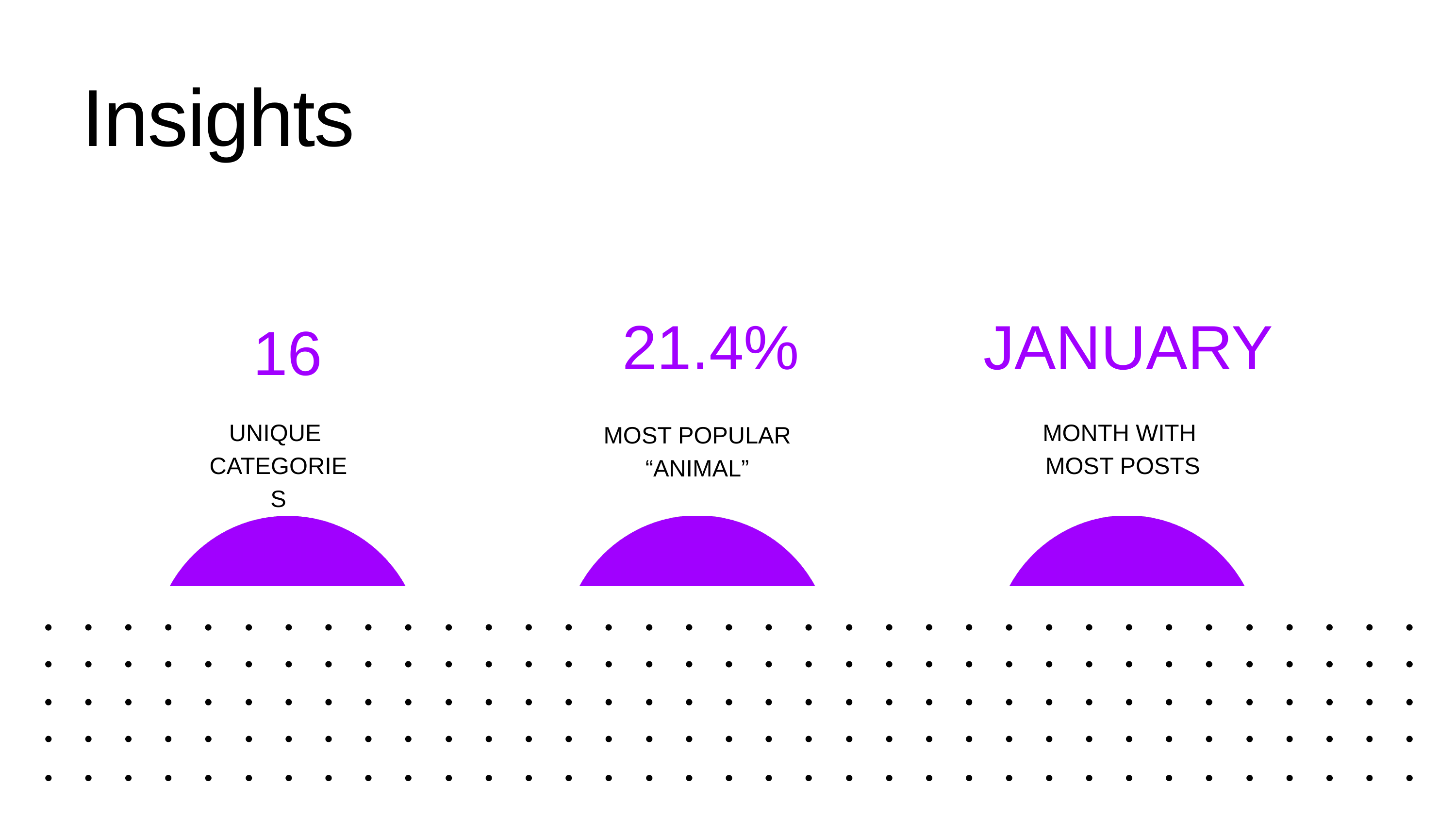

Insights
21.4%
JANUARY
16
MONTH WITH
MOST POSTS
UNIQUE
CATEGORIES
MOST POPULAR
“ANIMAL”